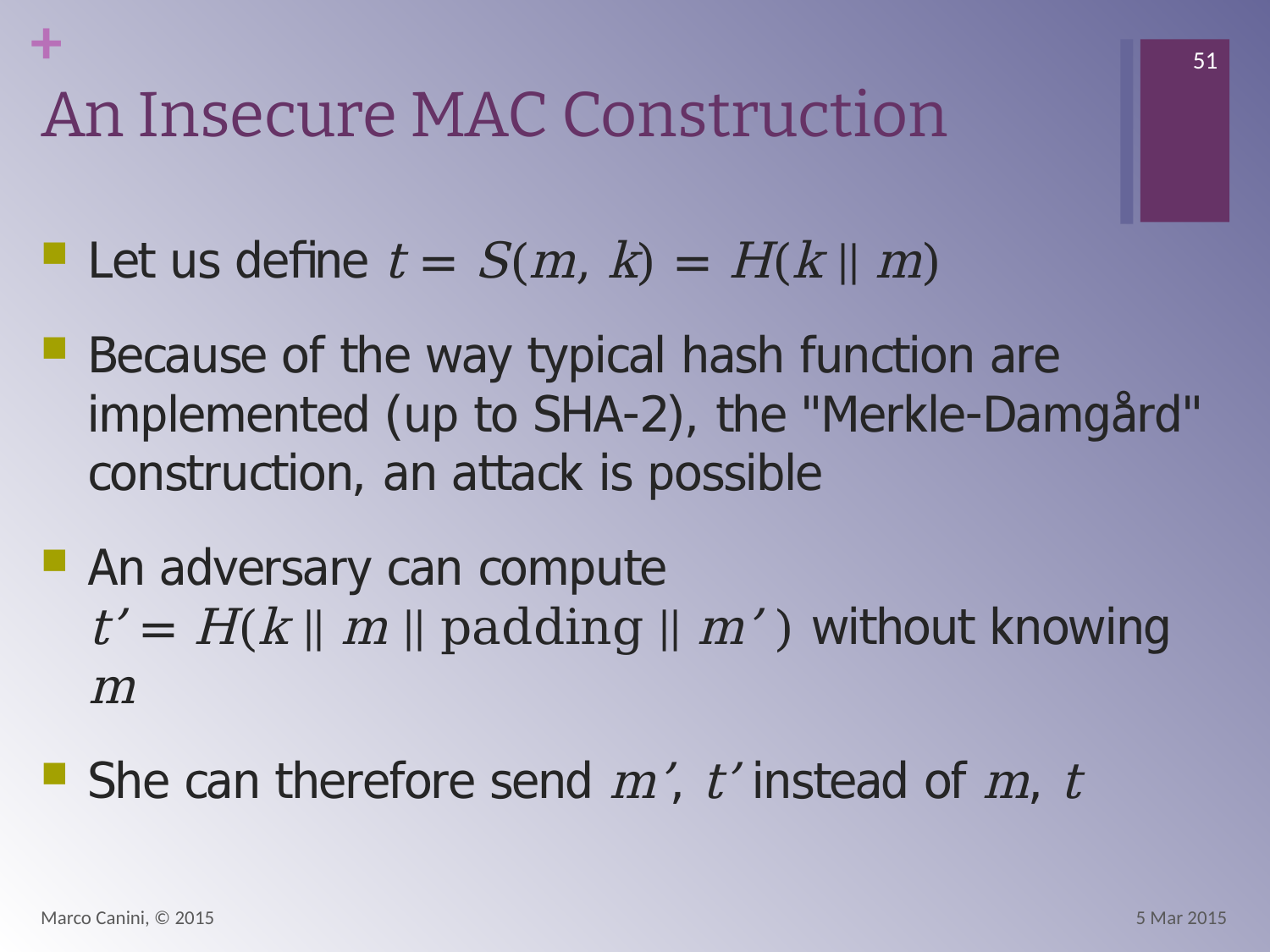

51
# An Insecure MAC Construction
Let us define t = S(m, k) = H(k || m)
Because of the way typical hash function are implemented (up to SHA-2), the "Merkle-Damgård" construction, an attack is possible
An adversary can compute
t’ = H(k || m || padding || m’ ) without knowing m
She can therefore send m’, t’ instead of m, t
Marco Canini, © 2015
5 Mar 2015